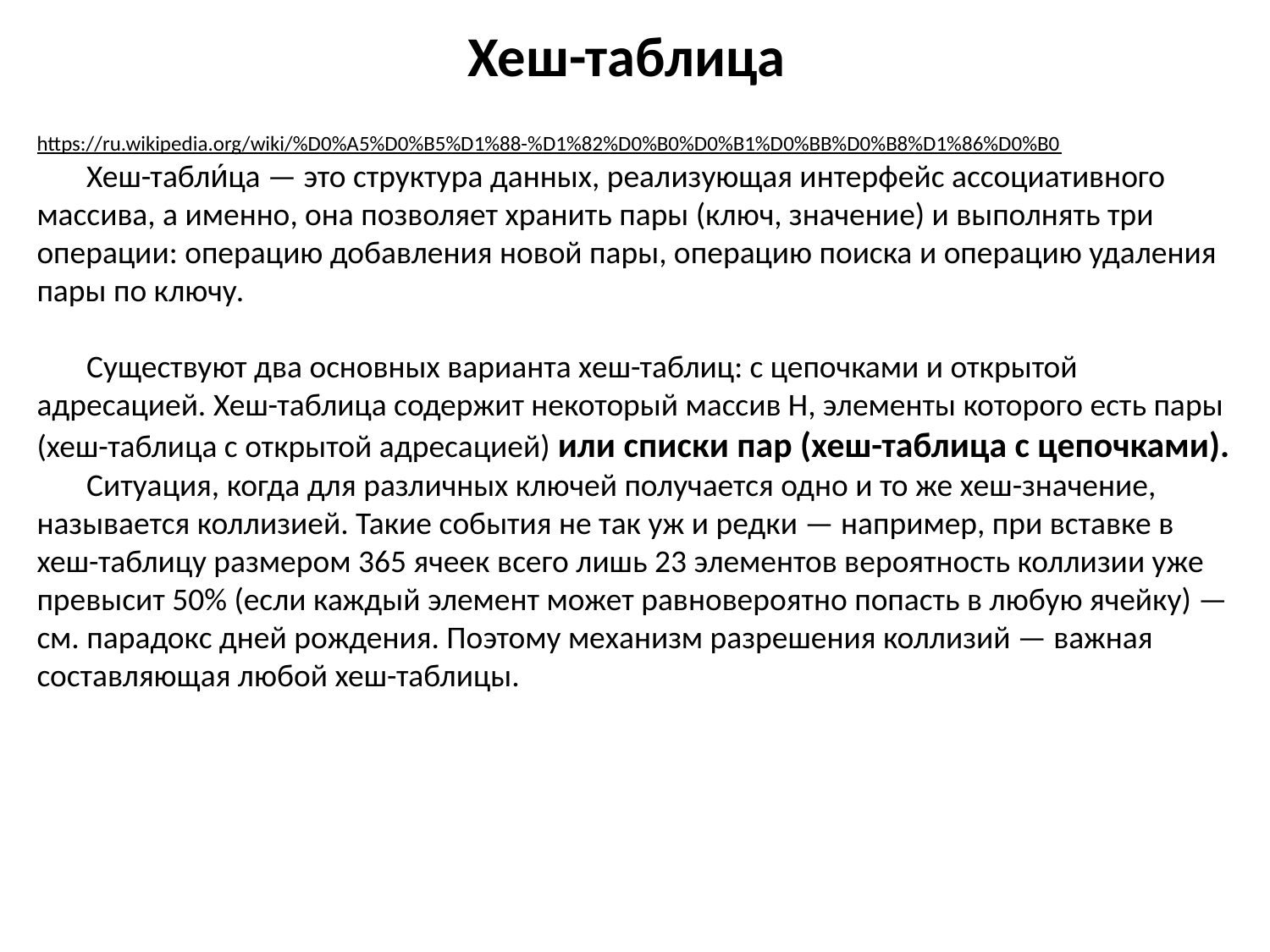

# Хеш-таблица
https://ru.wikipedia.org/wiki/%D0%A5%D0%B5%D1%88-%D1%82%D0%B0%D0%B1%D0%BB%D0%B8%D1%86%D0%B0
Хеш-табли́ца — это структура данных, реализующая интерфейс ассоциативного массива, а именно, она позволяет хранить пары (ключ, значение) и выполнять три операции: операцию добавления новой пары, операцию поиска и операцию удаления пары по ключу.

Существуют два основных варианта хеш-таблиц: с цепочками и открытой адресацией. Хеш-таблица содержит некоторый массив H, элементы которого есть пары (хеш-таблица с открытой адресацией) или списки пар (хеш-таблица с цепочками).
Ситуация, когда для различных ключей получается одно и то же хеш-значение, называется коллизией. Такие события не так уж и редки — например, при вставке в хеш-таблицу размером 365 ячеек всего лишь 23 элементов вероятность коллизии уже превысит 50% (если каждый элемент может равновероятно попасть в любую ячейку) — см. парадокс дней рождения. Поэтому механизм разрешения коллизий — важная составляющая любой хеш-таблицы.